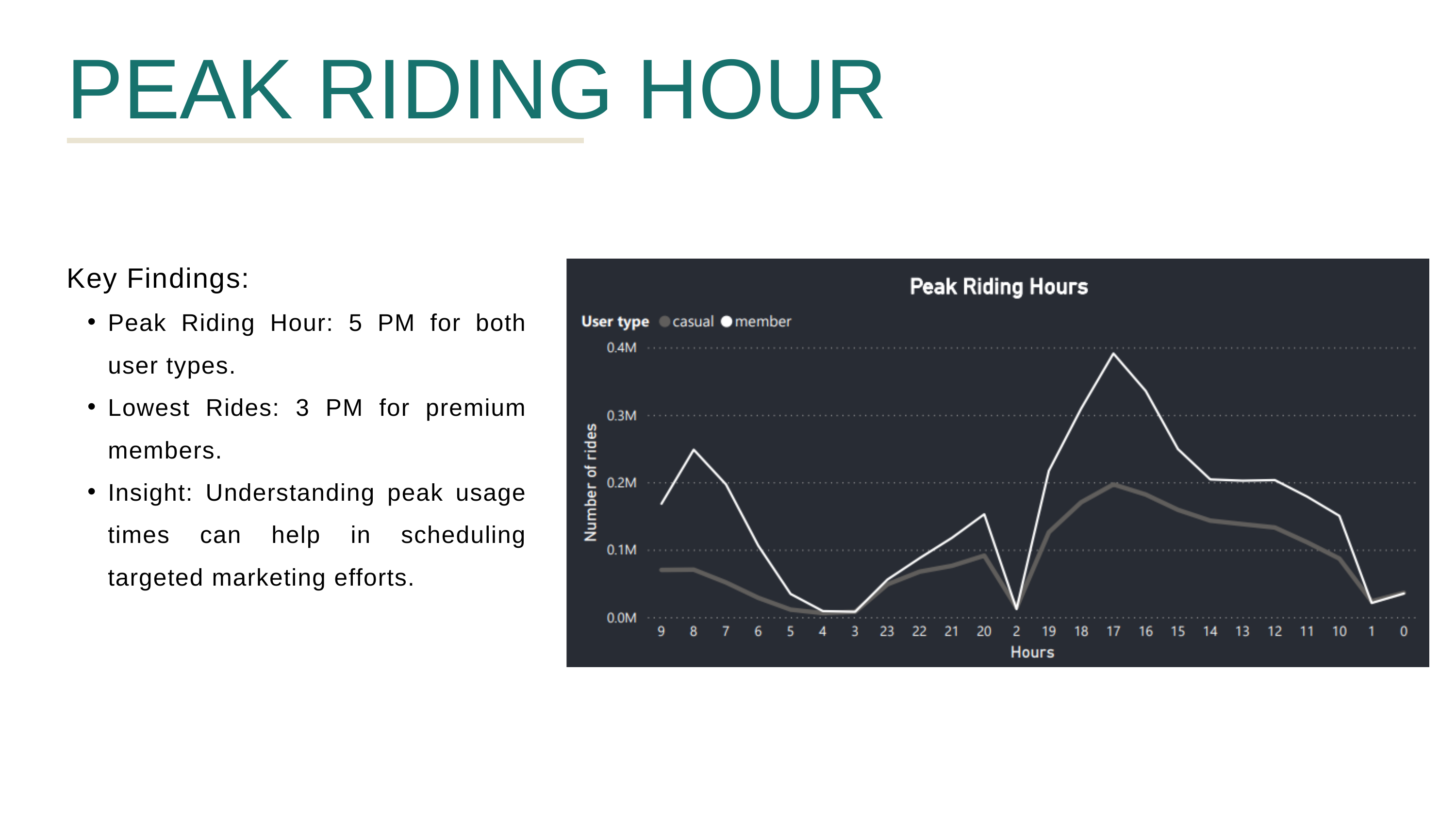

PEAK RIDING HOUR

Key Findings:
Peak Riding Hour: 5 PM for both user types.
Lowest Rides: 3 PM for premium members.
Insight: Understanding peak usage times can help in scheduling targeted marketing efforts.